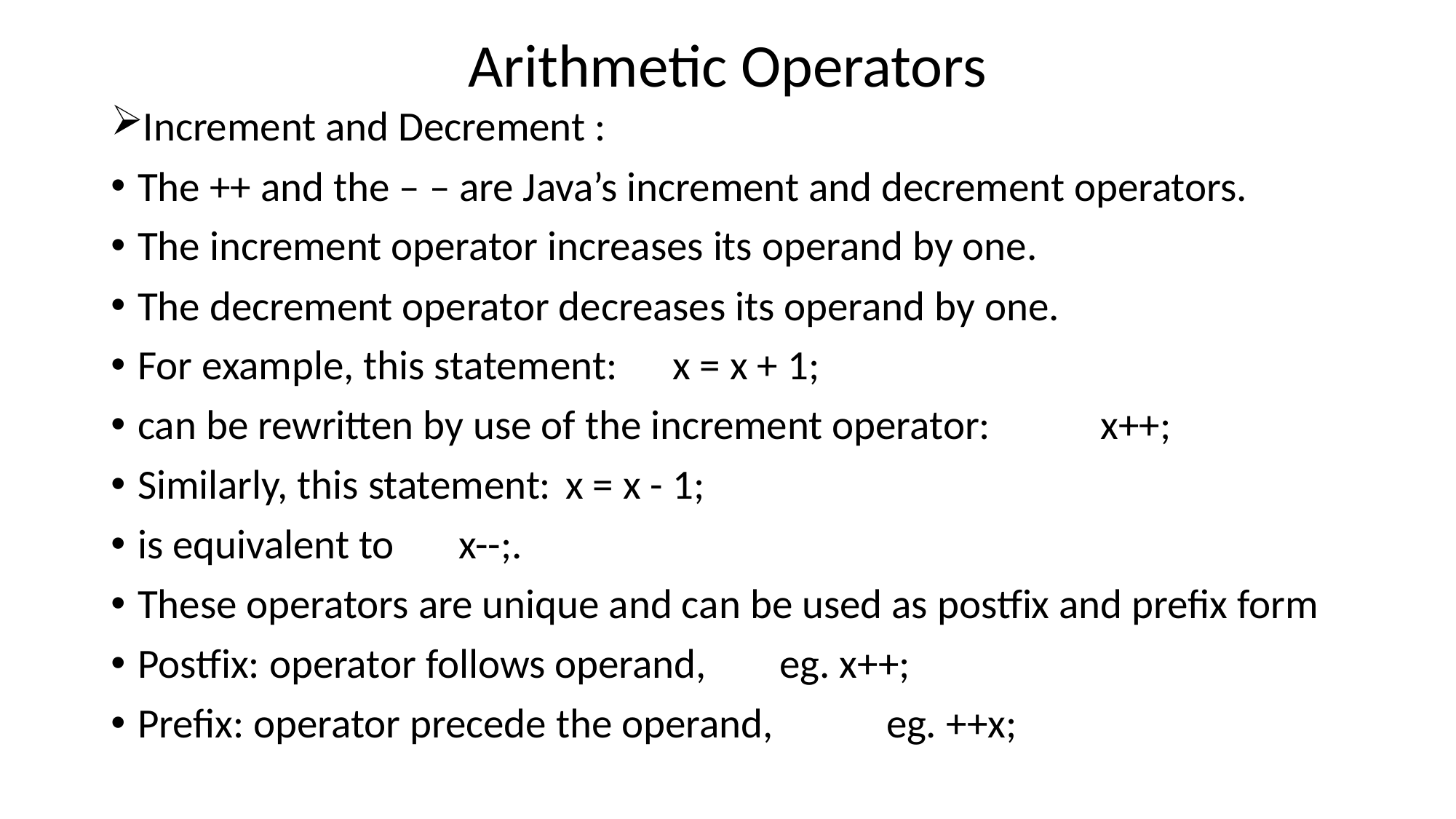

# Arithmetic Operators
Increment and Decrement :
The ++ and the – – are Java’s increment and decrement operators.
The increment operator increases its operand by one.
The decrement operator decreases its operand by one.
For example, this statement: 				x = x + 1;
can be rewritten by use of the increment operator: 	x++;
Similarly, this statement: 			x = x - 1;
is equivalent to 				x--;.
These operators are unique and can be used as postfix and prefix form
Postfix: operator follows operand, 		eg. x++;
Prefix: operator precede the operand, 	eg. ++x;